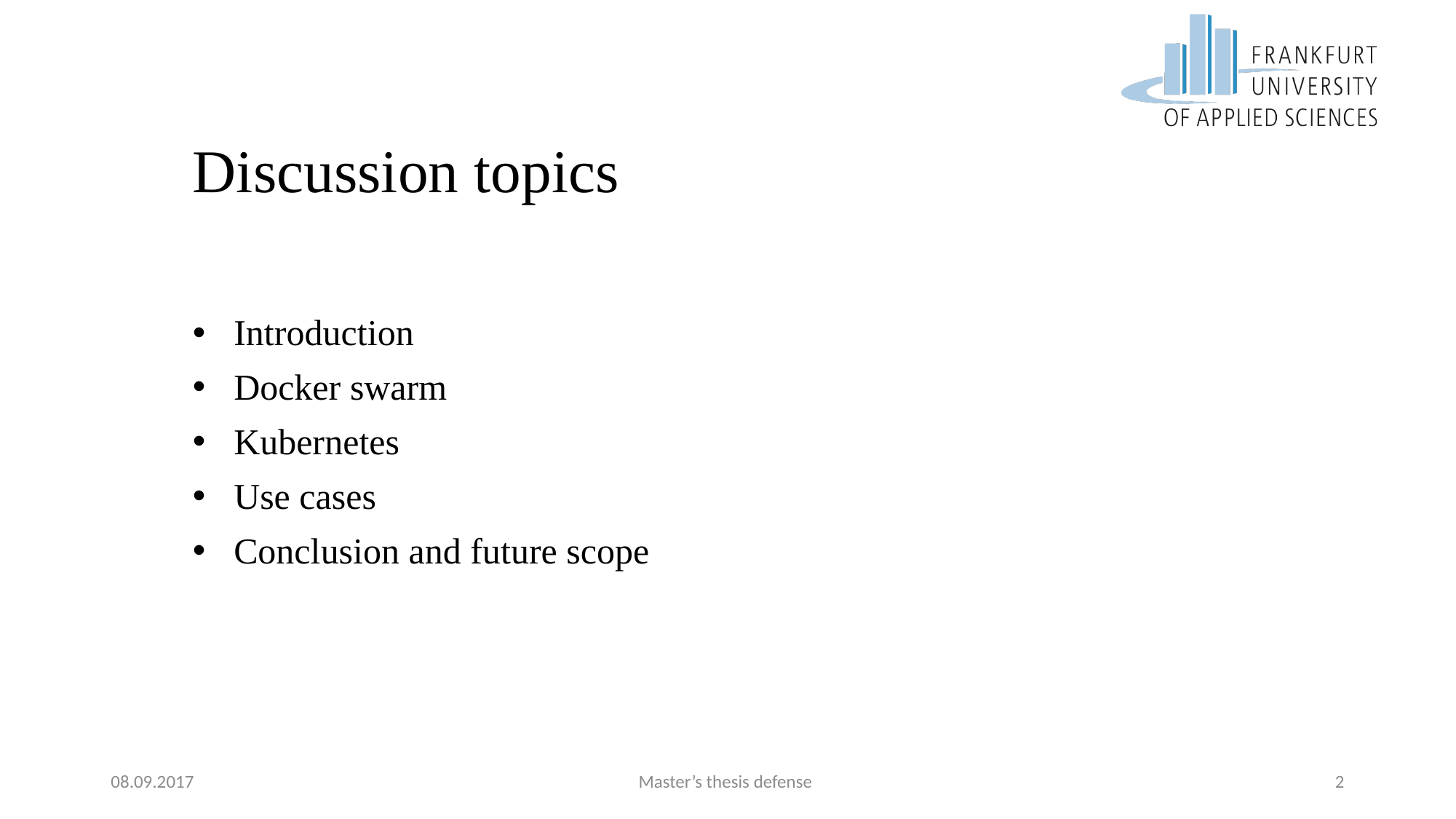

# Discussion topics
Introduction
Docker swarm
Kubernetes
Use cases
Conclusion and future scope

08.09.2017
Master’s thesis defense
2